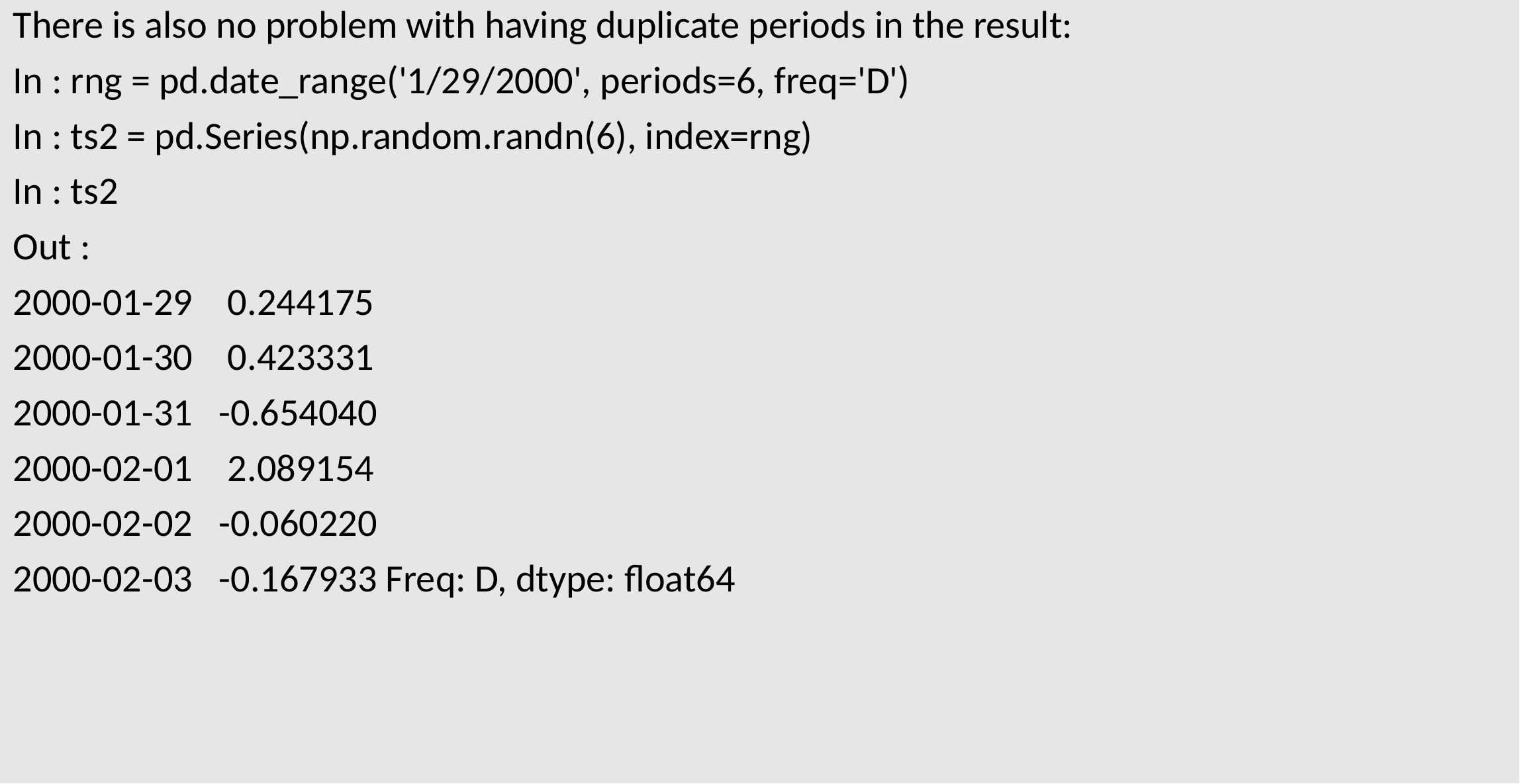

There is also no problem with having duplicate periods in the result:
In : rng = pd.date_range('1/29/2000', periods=6, freq='D')
In : ts2 = pd.Series(np.random.randn(6), index=rng)
In : ts2
Out :
2000-01-29    0.244175
2000-01-30    0.423331
2000-01-31   -0.654040
2000-02-01    2.089154
2000-02-02   -0.060220
2000-02-03   -0.167933 Freq: D, dtype: float64